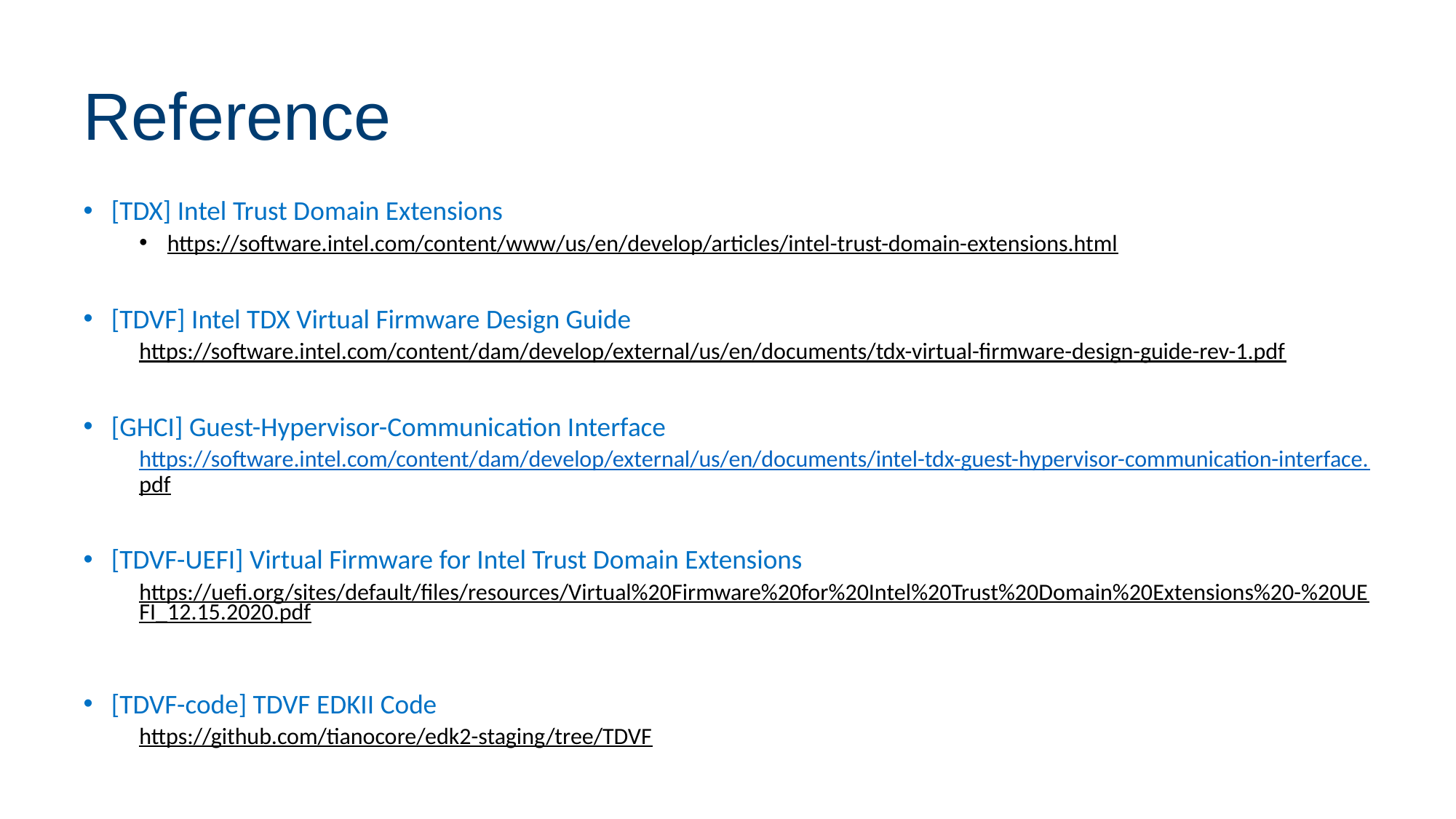

# Reference
[TDX] Intel Trust Domain Extensions
https://software.intel.com/content/www/us/en/develop/articles/intel-trust-domain-extensions.html

[TDVF] Intel TDX Virtual Firmware Design Guide
https://software.intel.com/content/dam/develop/external/us/en/documents/tdx-virtual-firmware-design-guide-rev-1.pdf

[GHCI] Guest-Hypervisor-Communication Interface
https://software.intel.com/content/dam/develop/external/us/en/documents/intel-tdx-guest-hypervisor-communication-interface.pdf

[TDVF-UEFI] Virtual Firmware for Intel Trust Domain Extensions
https://uefi.org/sites/default/files/resources/Virtual%20Firmware%20for%20Intel%20Trust%20Domain%20Extensions%20-%20UEFI_12.15.2020.pdf

[TDVF-code] TDVF EDKII Code
https://github.com/tianocore/edk2-staging/tree/TDVF